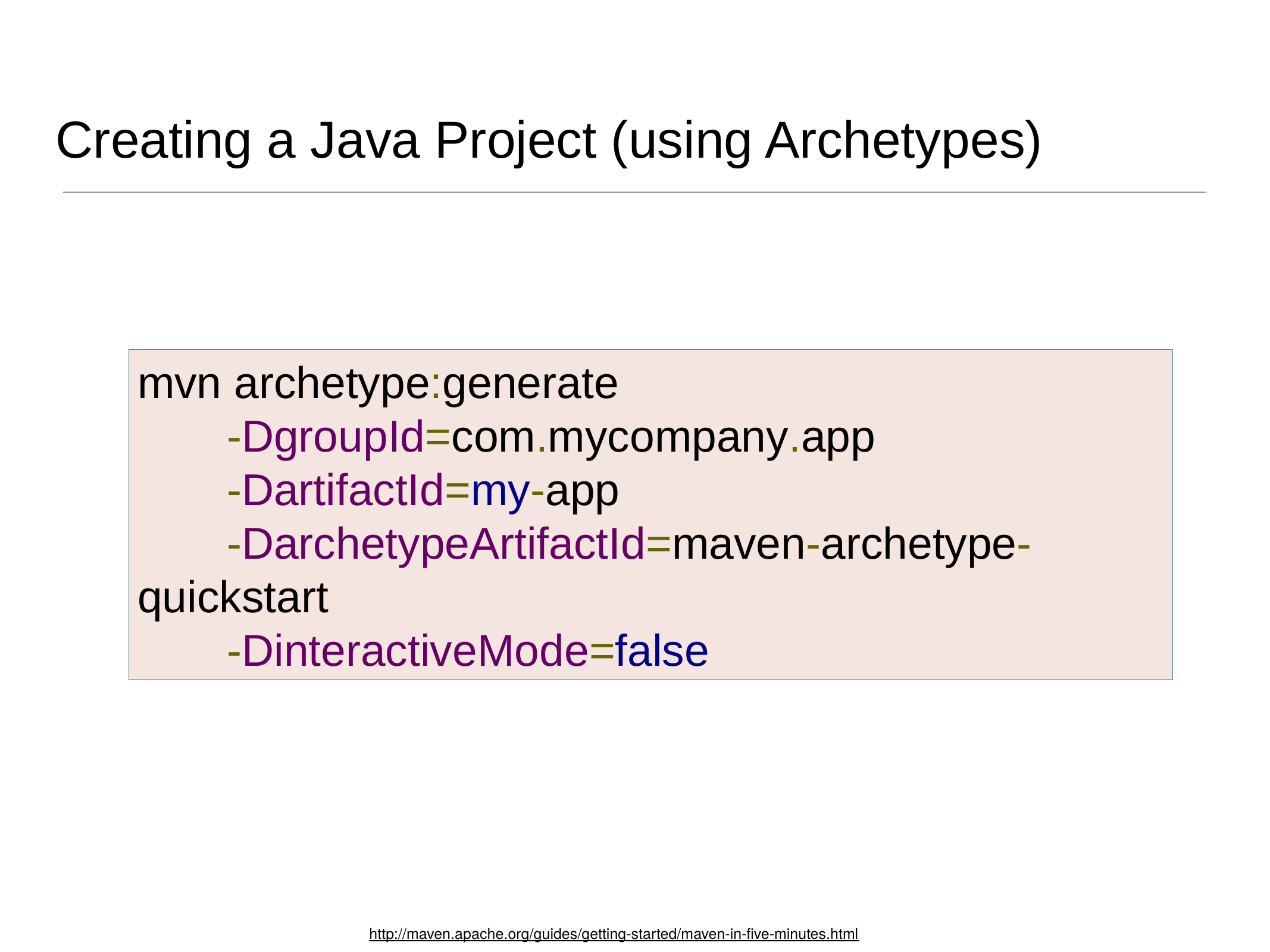

# Creating a Java Project (using Archetypes)
mvn archetype:generate
	-DgroupId=com.mycompany.app
	-DartifactId=my-app
	-DarchetypeArtifactId=maven-archetype-quickstart
	-DinteractiveMode=false
http://maven.apache.org/guides/getting-started/maven-in-five-minutes.html